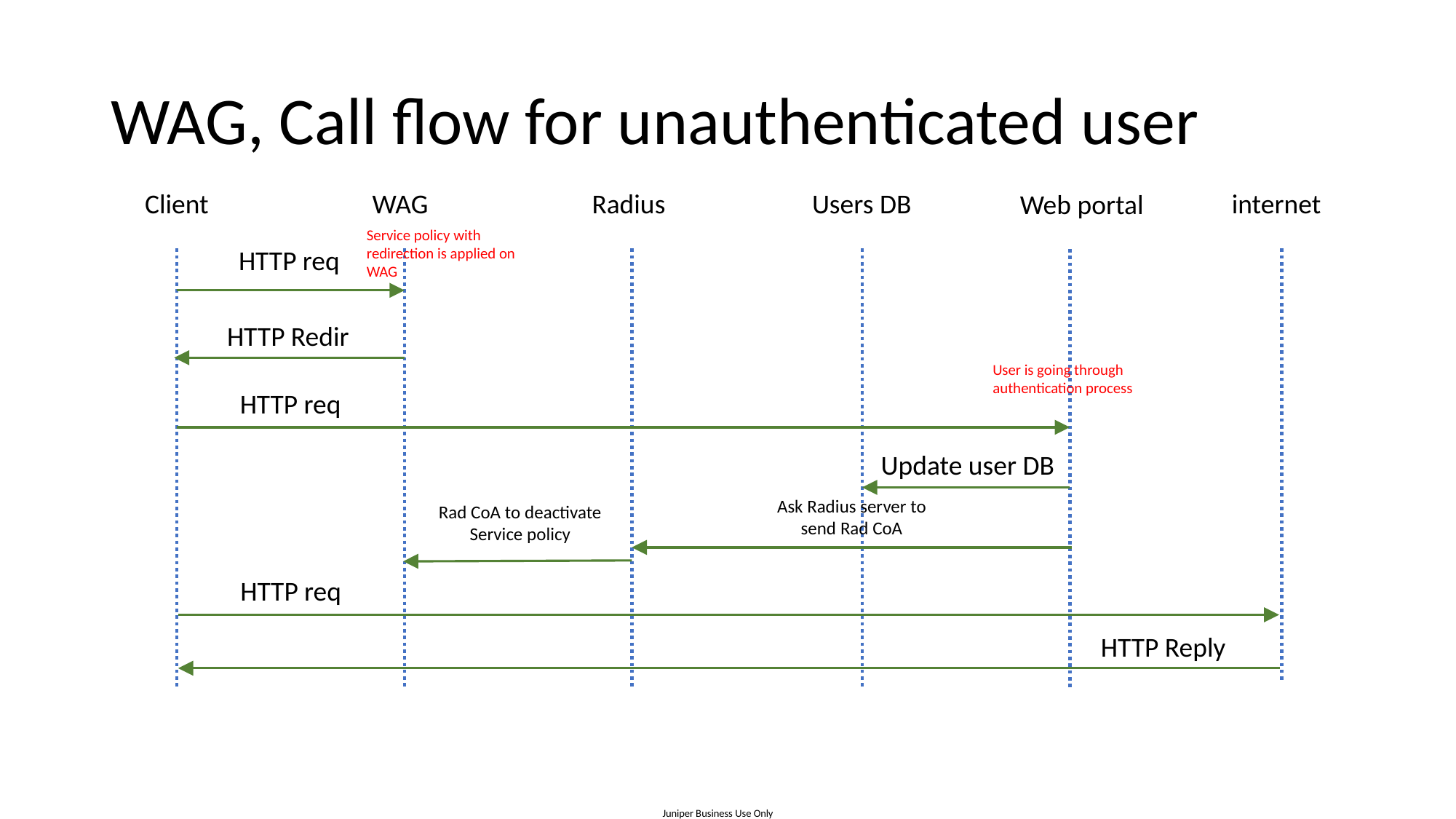

# WAG, Call flow for unauthenticated user
Client
WAG
Radius
Users DB
internet
Web portal
Service policy with redirection is applied on WAG
HTTP req
HTTP Redir
User is going through authentication process
HTTP req
Update user DB
Ask Radius server to send Rad CoA
Rad CoA to deactivate Service policy
HTTP req
HTTP Reply